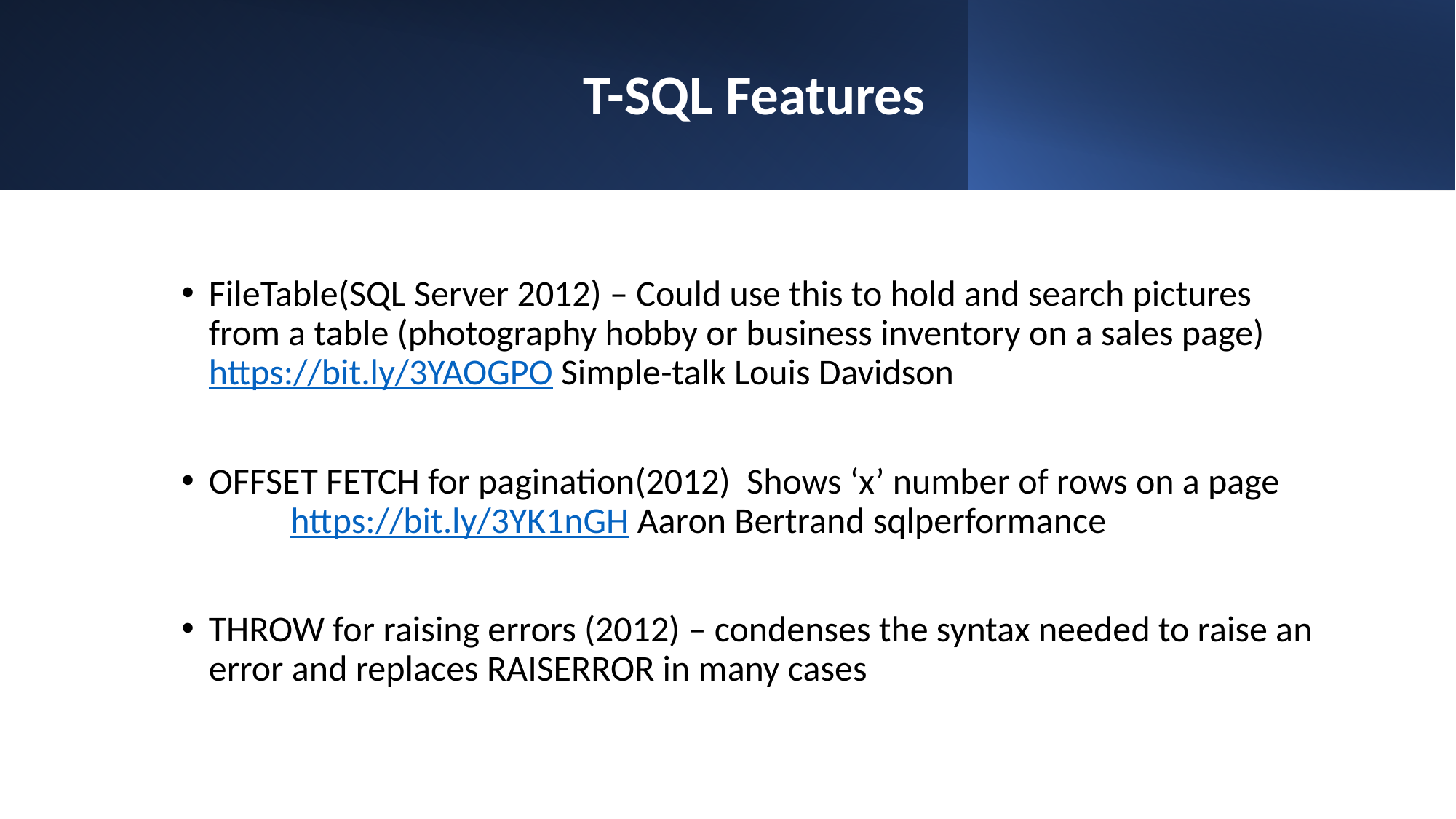

# T-SQL Features

FileTable(SQL Server 2012) – Could use this to hold and search pictures from a table (photography hobby or business inventory on a sales page) https://bit.ly/3YAOGPO Simple-talk Louis Davidson

OFFSET FETCH for pagination(2012)  Shows ‘x’ number of rows on a page               https://bit.ly/3YK1nGH Aaron Bertrand sqlperformance

THROW for raising errors (2012) – condenses the syntax needed to raise an error and replaces RAISERROR in many cases